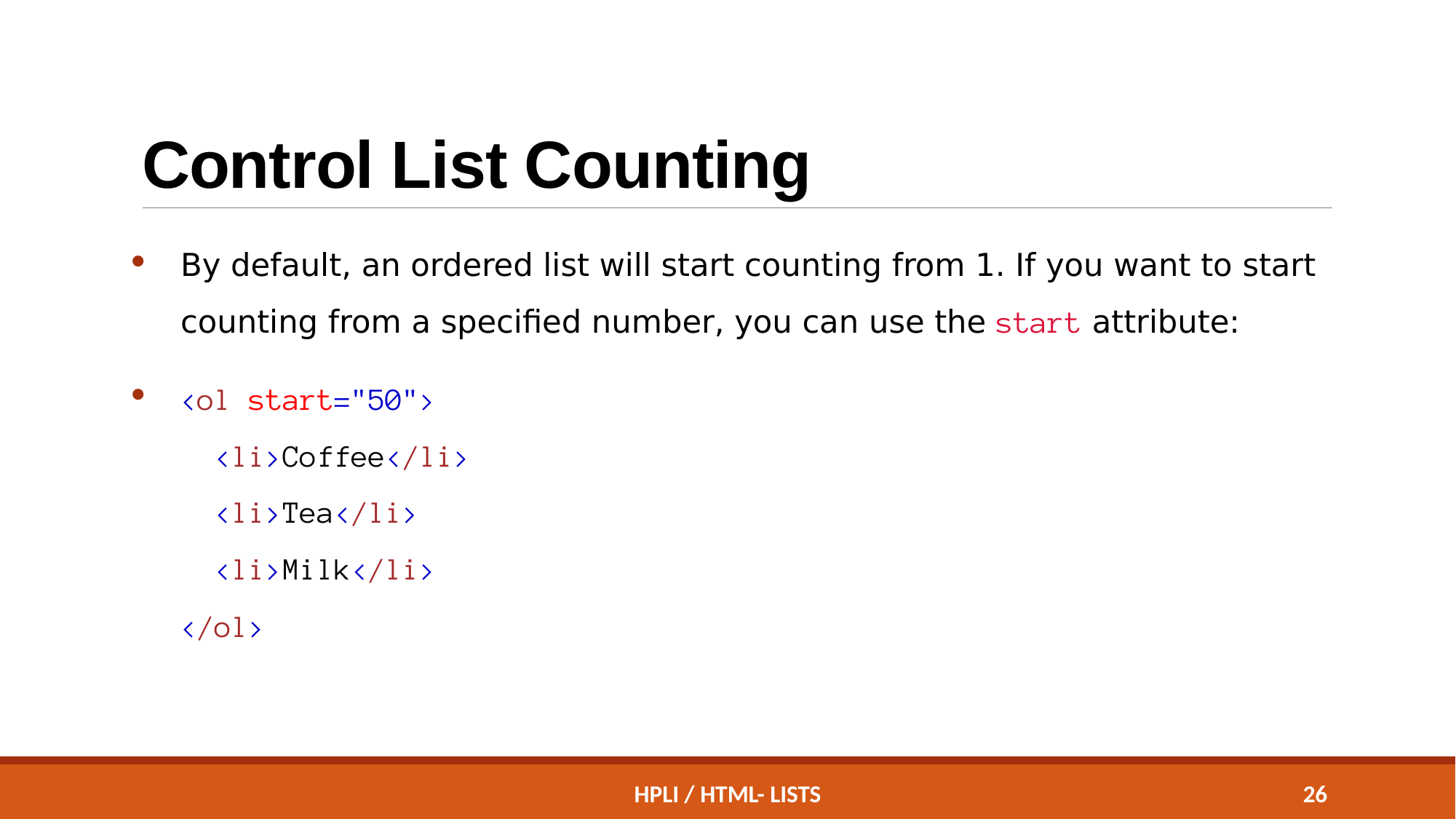

# Control List Counting
By default, an ordered list will start counting from 1. If you want to start counting from a specified number, you can use the start attribute:
<ol start="50">
  <li>Coffee</li>
  <li>Tea</li>
  <li>Milk</li>
</ol>
HPLI / HTML- Lists
26